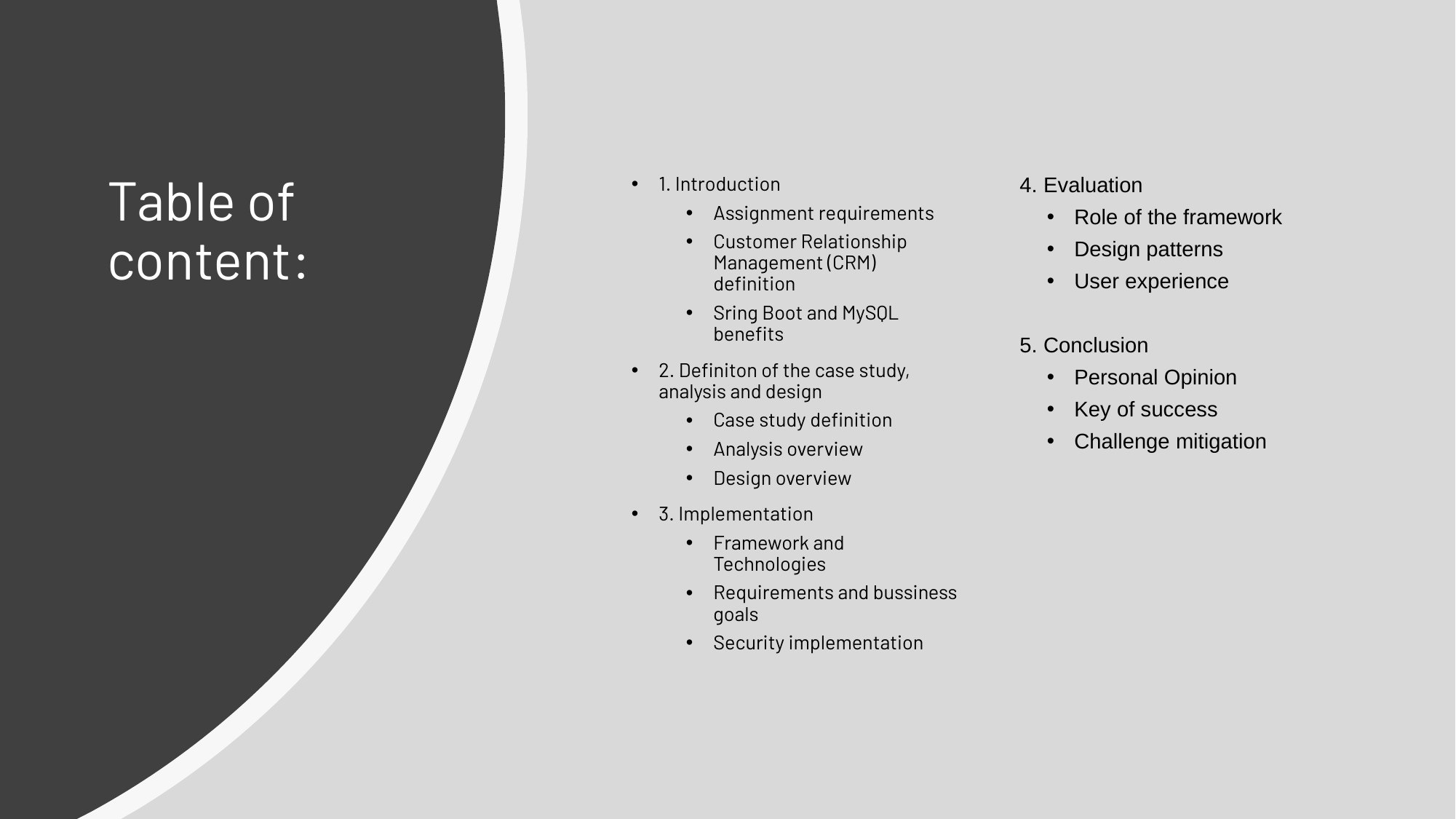

# Table of content:
1. Introduction
Assignment requirements
Customer Relationship Management (CRM) definition
Sring Boot and MySQL benefits
2. Definiton of the case study, analysis and design
Case study definition
Analysis overview
Design overview
3. Implementation
Framework and Technologies
Requirements and bussiness goals
Security implementation

4. Evaluation
Role of the framework
Design patterns
User experience

5. Conclusion
Personal Opinion
Key of success
Challenge mitigation